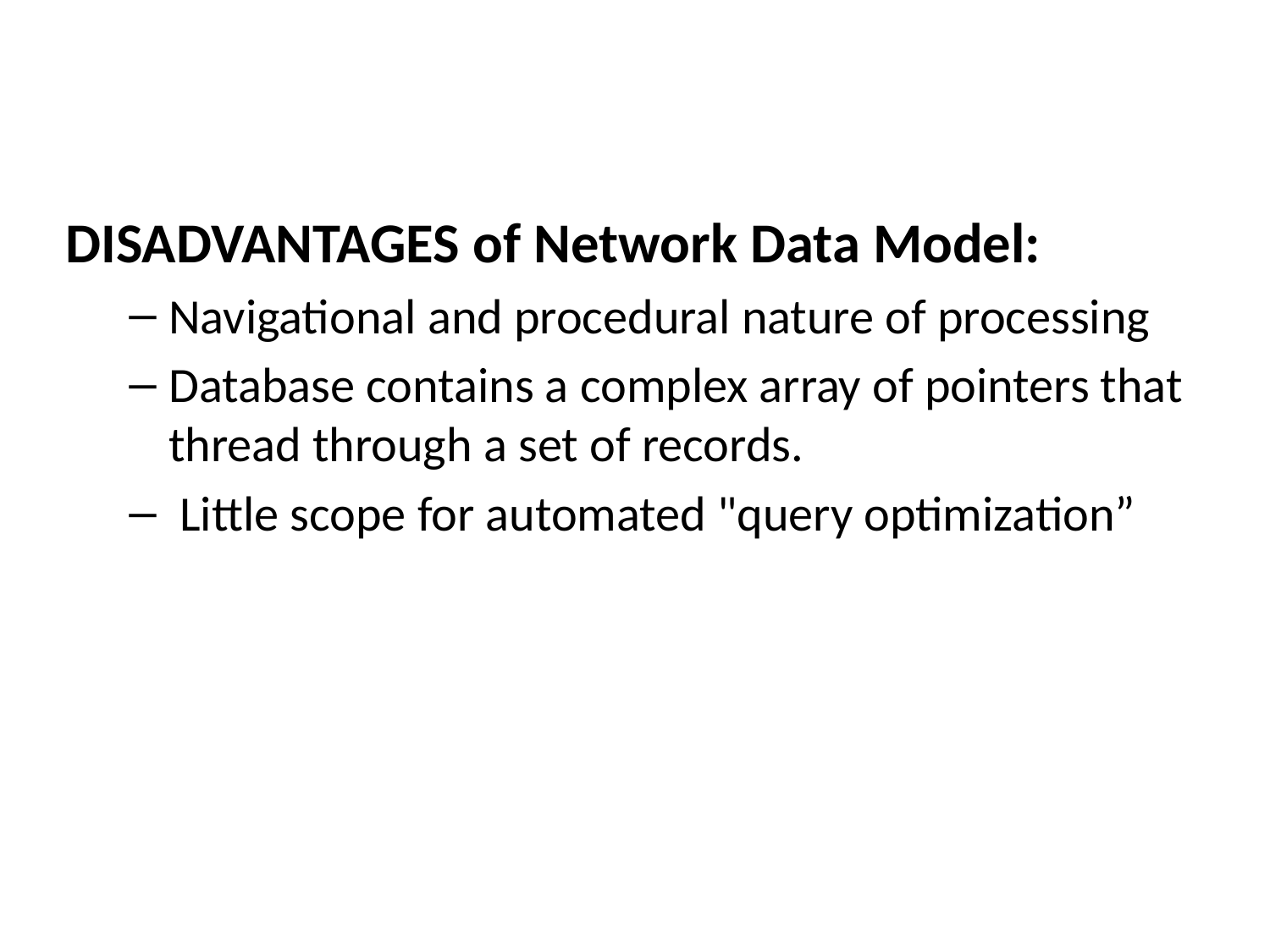

DISADVANTAGES of Network Data Model:
Navigational and procedural nature of processing
Database contains a complex array of pointers that thread through a set of records.
 Little scope for automated "query optimization”